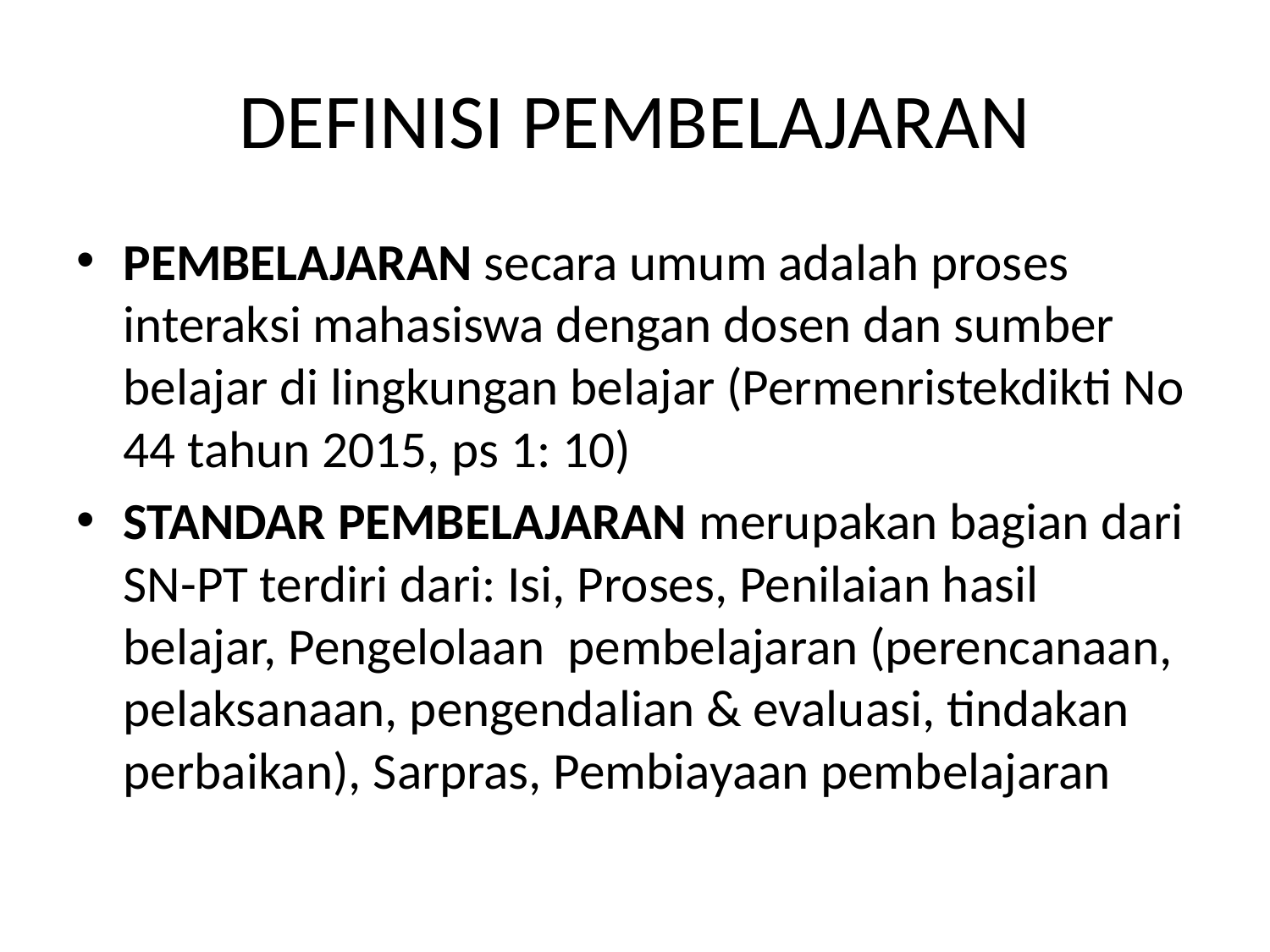

# DEFINISI PEMBELAJARAN
PEMBELAJARAN secara umum adalah proses interaksi mahasiswa dengan dosen dan sumber belajar di lingkungan belajar (Permenristekdikti No 44 tahun 2015, ps 1: 10)
STANDAR PEMBELAJARAN merupakan bagian dari SN-PT terdiri dari: Isi, Proses, Penilaian hasil belajar, Pengelolaan  pembelajaran (perencanaan, pelaksanaan, pengendalian & evaluasi, tindakan perbaikan), Sarpras, Pembiayaan pembelajaran